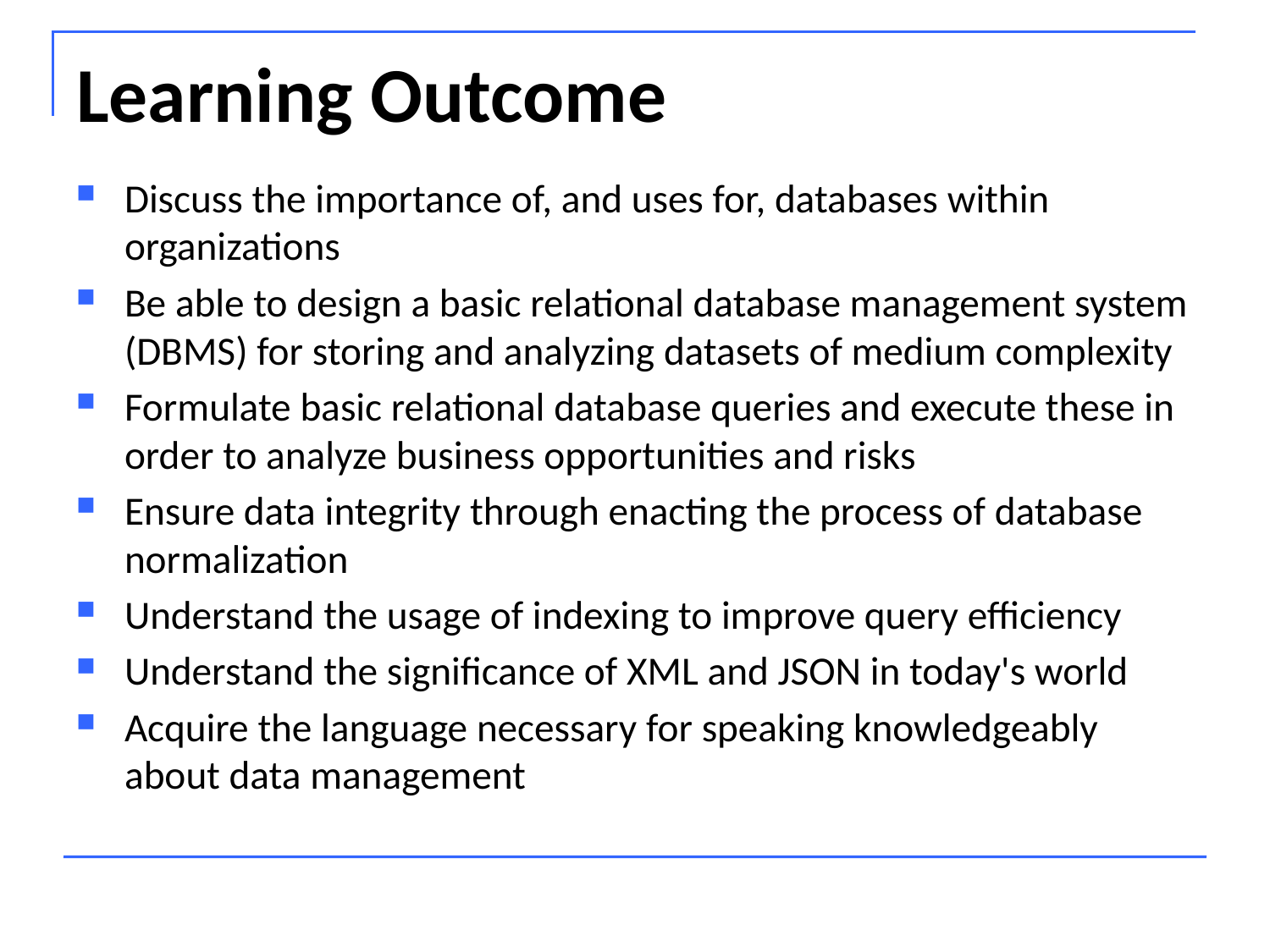

# Learning Outcome
Discuss the importance of, and uses for, databases within organizations
Be able to design a basic relational database management system (DBMS) for storing and analyzing datasets of medium complexity
Formulate basic relational database queries and execute these in order to analyze business opportunities and risks
Ensure data integrity through enacting the process of database normalization
Understand the usage of indexing to improve query efficiency
Understand the significance of XML and JSON in today's world
Acquire the language necessary for speaking knowledgeably about data management